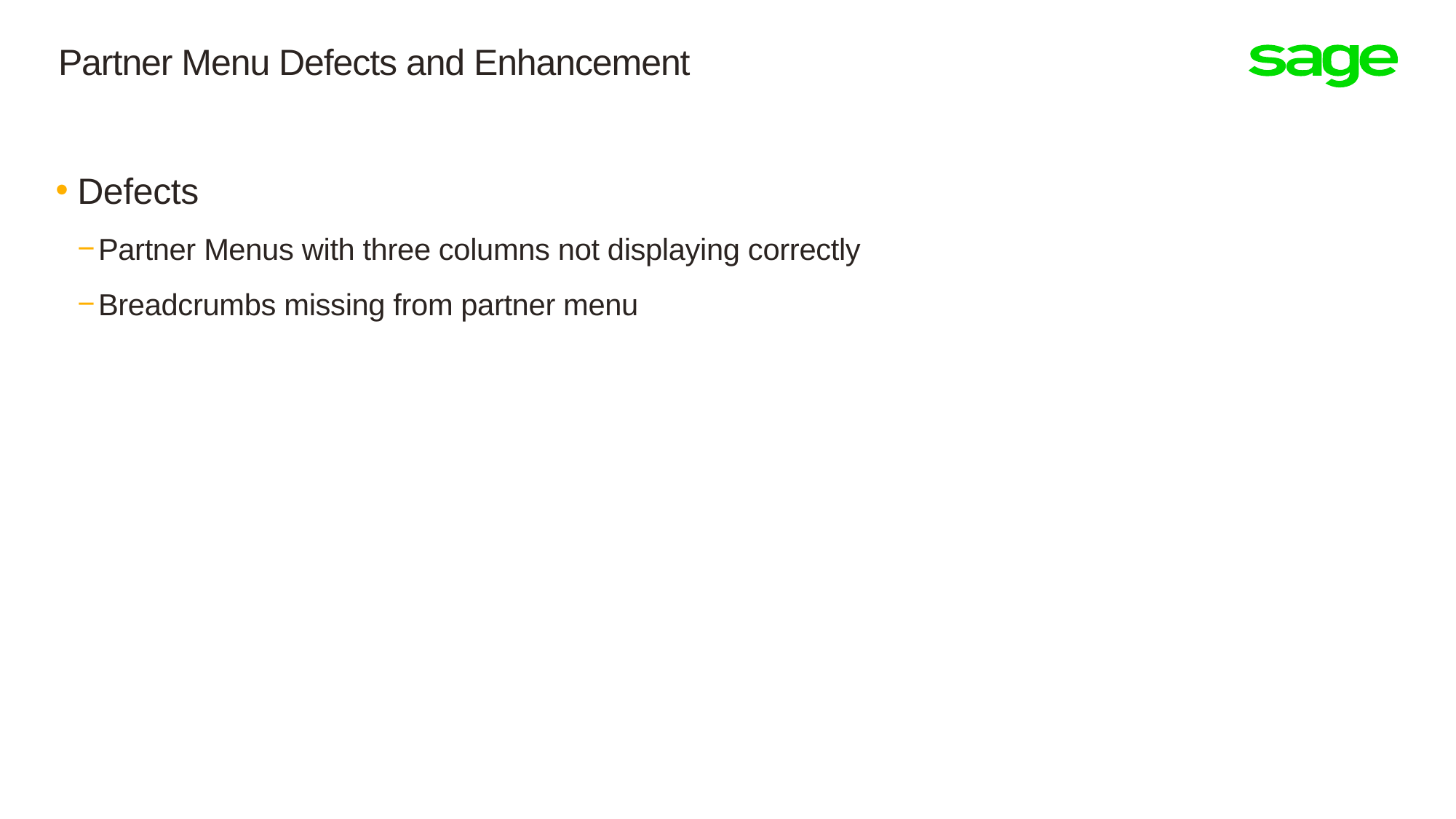

# Partner Menu Defects and Enhancement
Defects
Partner Menus with three columns not displaying correctly
Breadcrumbs missing from partner menu